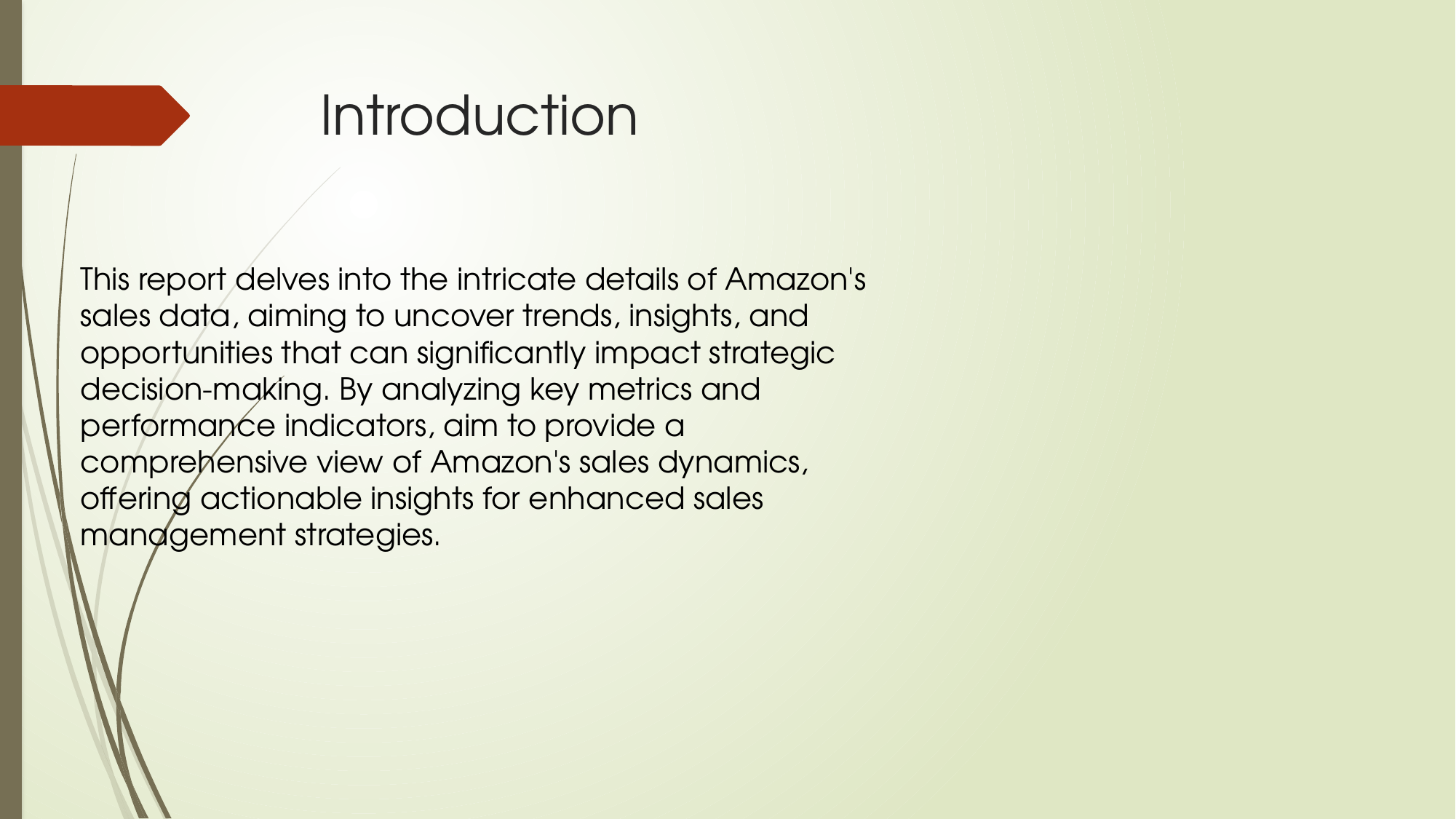

# Introduction
This report delves into the intricate details of Amazon's sales data, aiming to uncover trends, insights, and opportunities that can significantly impact strategic decision-making. By analyzing key metrics and performance indicators, aim to provide a comprehensive view of Amazon's sales dynamics, offering actionable insights for enhanced sales management strategies.